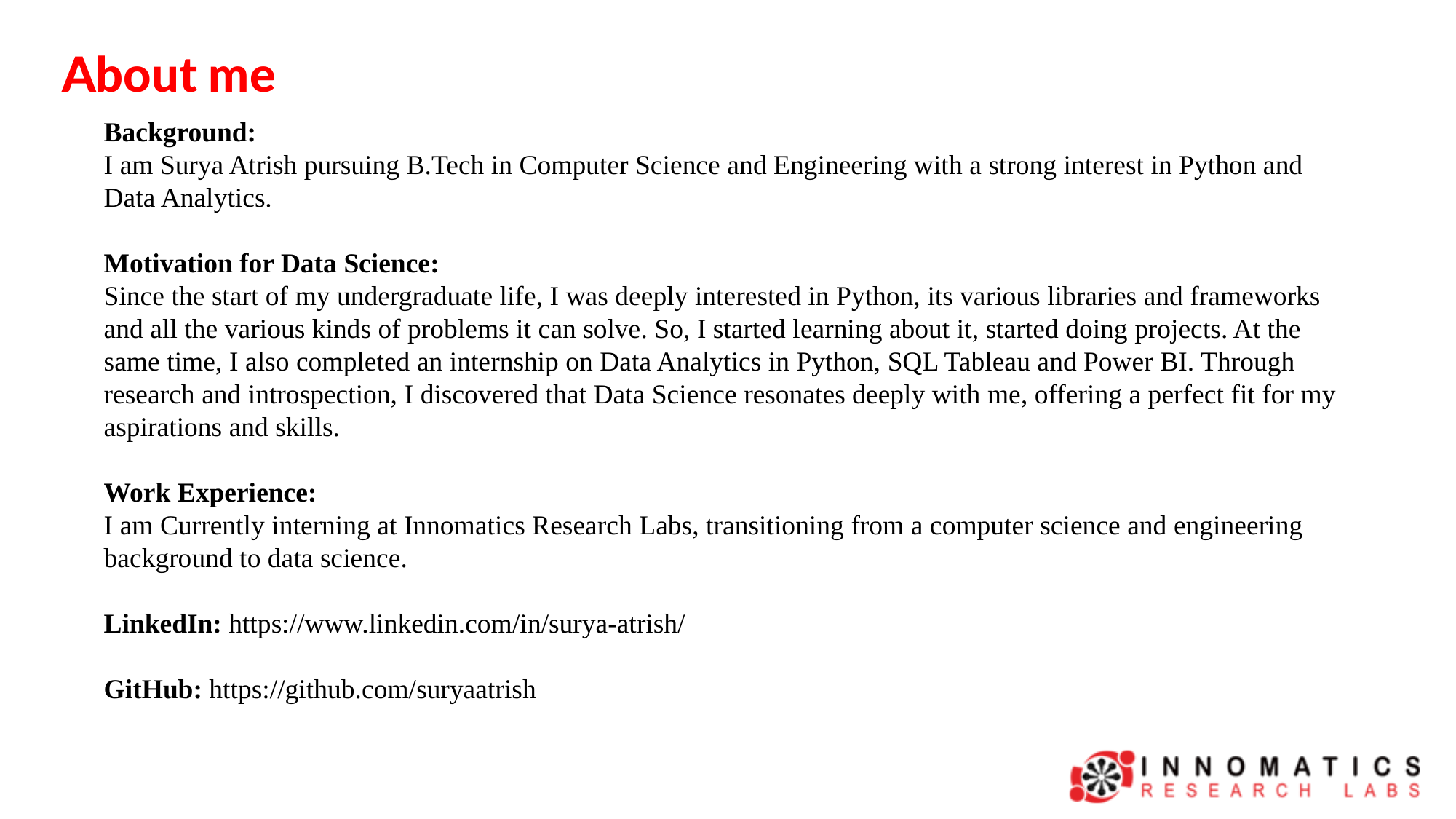

About me
Background:
I am Surya Atrish pursuing B.Tech in Computer Science and Engineering with a strong interest in Python and Data Analytics.

Motivation for Data Science:
Since the start of my undergraduate life, I was deeply interested in Python, its various libraries and frameworks and all the various kinds of problems it can solve. So, I started learning about it, started doing projects. At the same time, I also completed an internship on Data Analytics in Python, SQL Tableau and Power BI. Through research and introspection, I discovered that Data Science resonates deeply with me, offering a perfect fit for my aspirations and skills.

Work Experience:
I am Currently interning at Innomatics Research Labs, transitioning from a computer science and engineering background to data science.

LinkedIn: https://www.linkedin.com/in/surya-atrish/

GitHub: https://github.com/suryaatrish